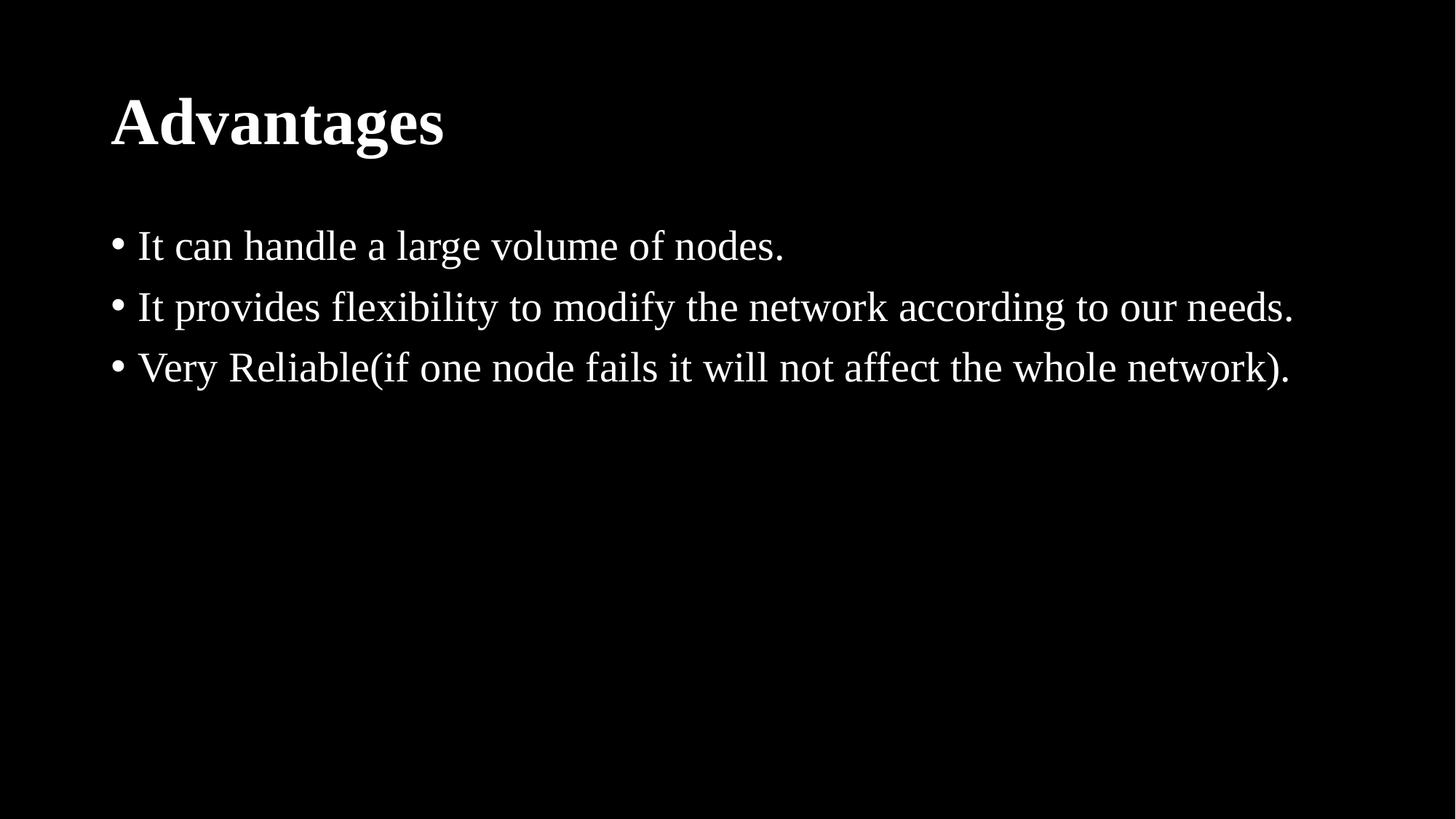

# Advantages
It can handle a large volume of nodes.
It provides flexibility to modify the network according to our needs.
Very Reliable(if one node fails it will not affect the whole network).